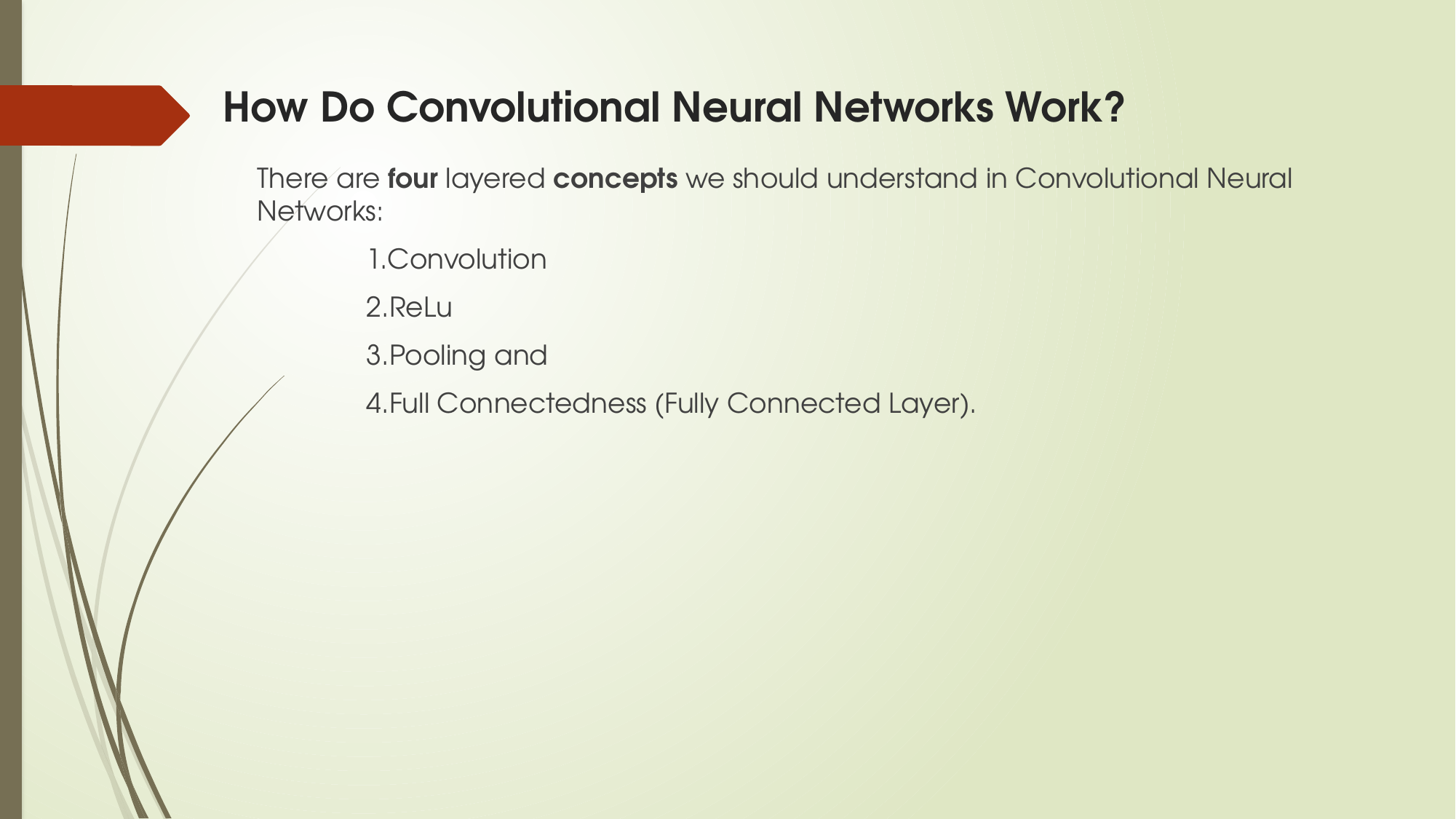

# How Do Convolutional Neural Networks Work?
	There are four layered concepts we should understand in Convolutional Neural Networks:
		1.Convolution
		2.ReLu
		3.Pooling and
		4.Full Connectedness (Fully Connected Layer).